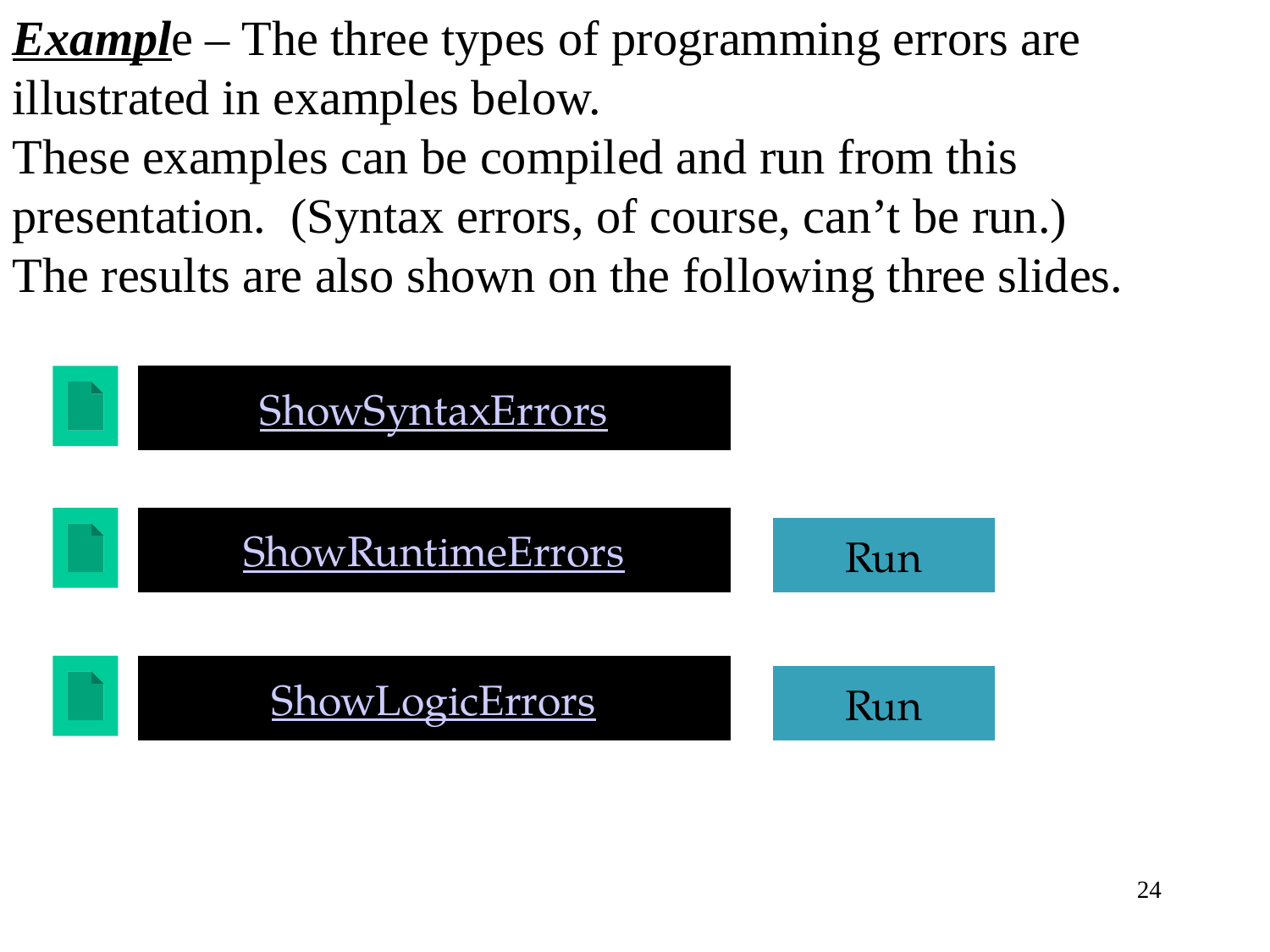

Example – The three types of programming errors are illustrated in examples below.
These examples can be compiled and run from this presentation.  (Syntax errors, of course, can’t be run.)
The results are also shown on the following three slides.

ShowSyntaxErrors

ShowRuntimeErrors
Run

ShowLogicErrors
Run
24